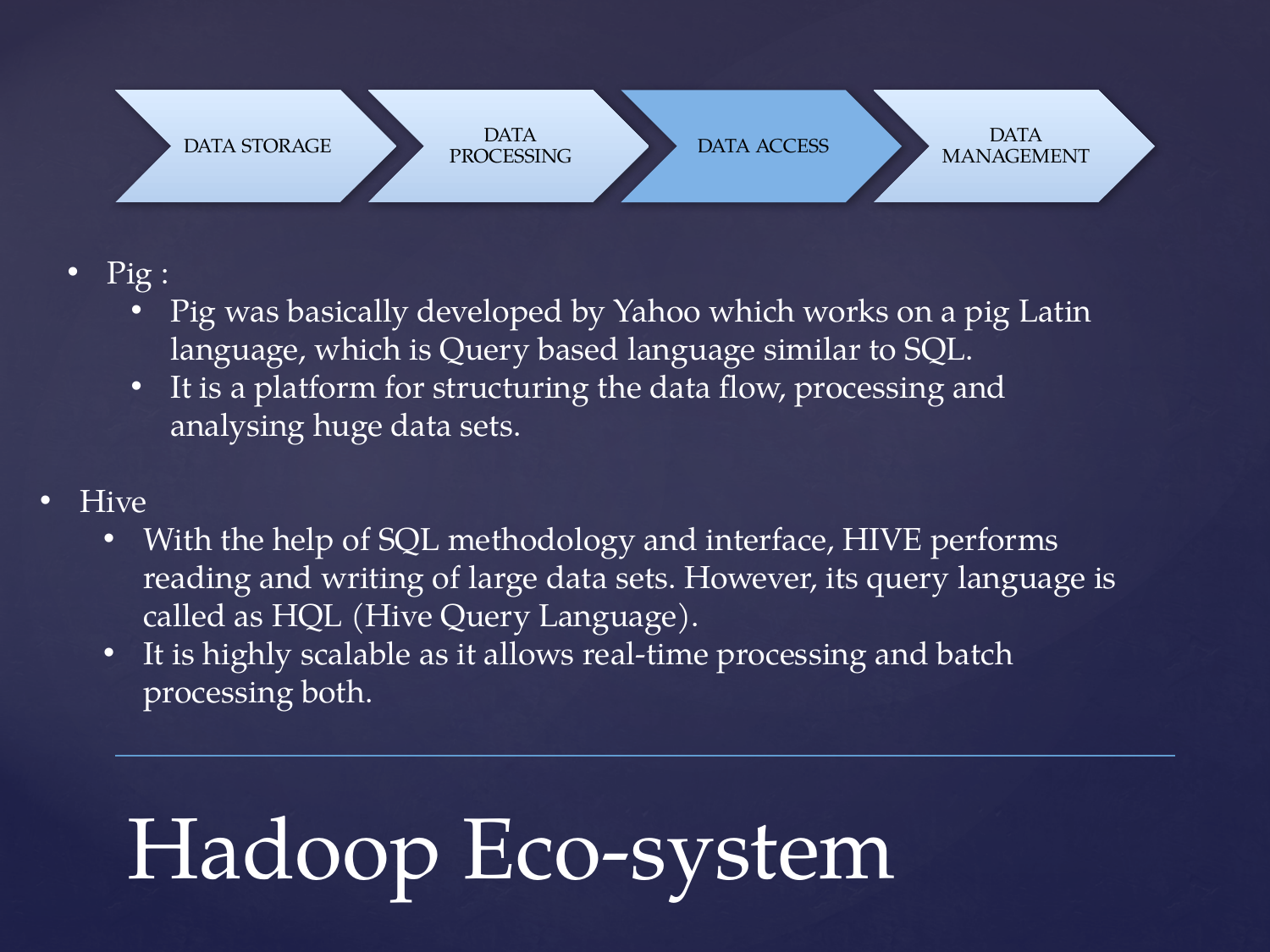

DATA STORAGE
DATA PROCESSING
DATA ACCESS
DATA MANAGEMENT
Pig :
Pig was basically developed by Yahoo which works on a pig Latin language, which is Query based language similar to SQL.
It is a platform for structuring the data flow, processing and analysing huge data sets.

Hive
With the help of SQL methodology and interface, HIVE performs reading and writing of large data sets. However, its query language is called as HQL (Hive Query Language).
It is highly scalable as it allows real-time processing and batch processing both.

# Hadoop Eco-system